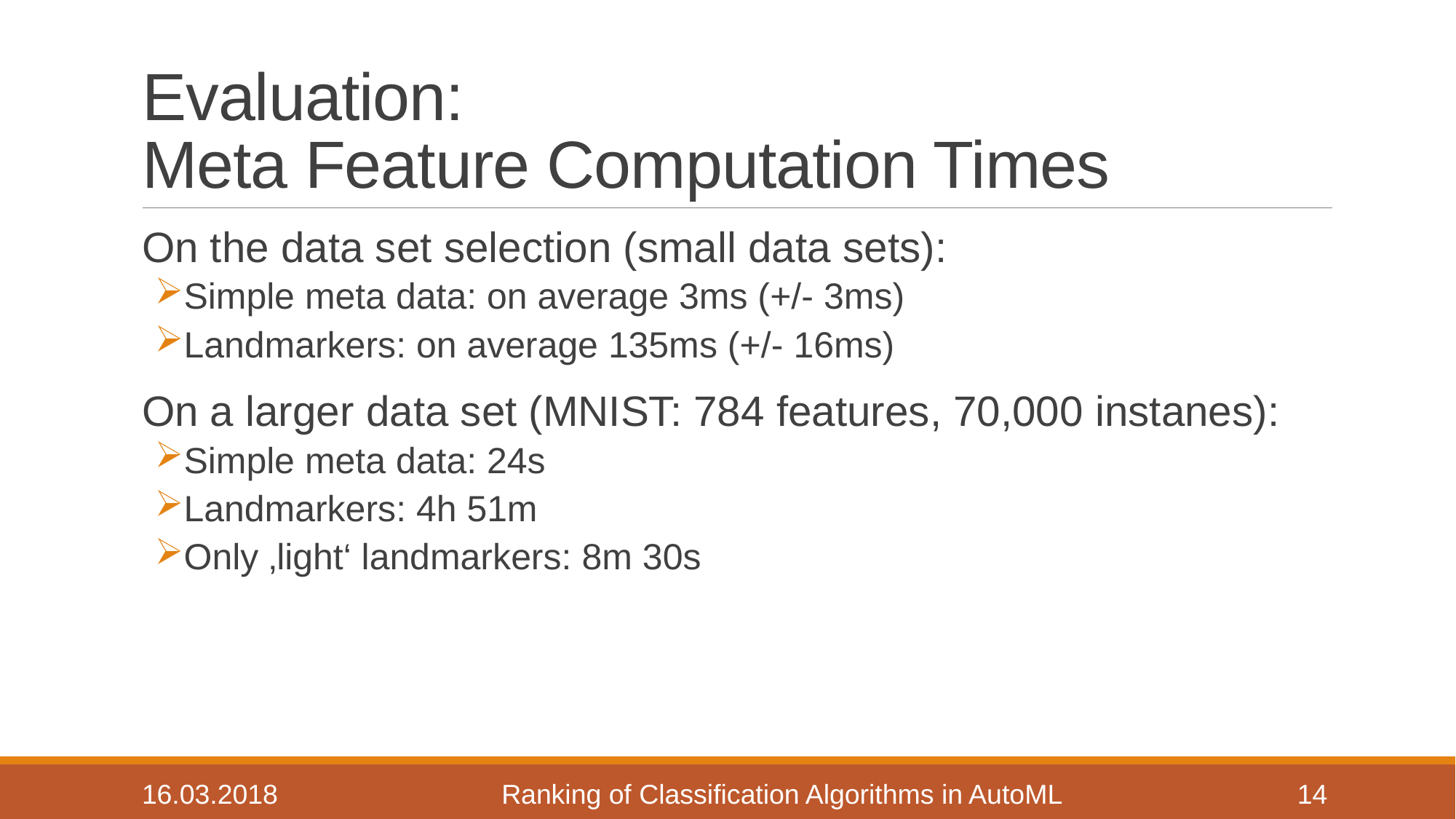

# Evaluation: Meta Feature Computation Times
On the data set selection (small data sets):
Simple meta data: on average 3ms (+/- 3ms)
Landmarkers: on average 135ms (+/- 16ms)
On a larger data set (MNIST: 784 features, 70,000 instanes):
Simple meta data: 24s
Landmarkers: 4h 51m
Only ‚light‘ landmarkers: 8m 30s
16.03.2018
Ranking of Classification Algorithms in AutoML
14